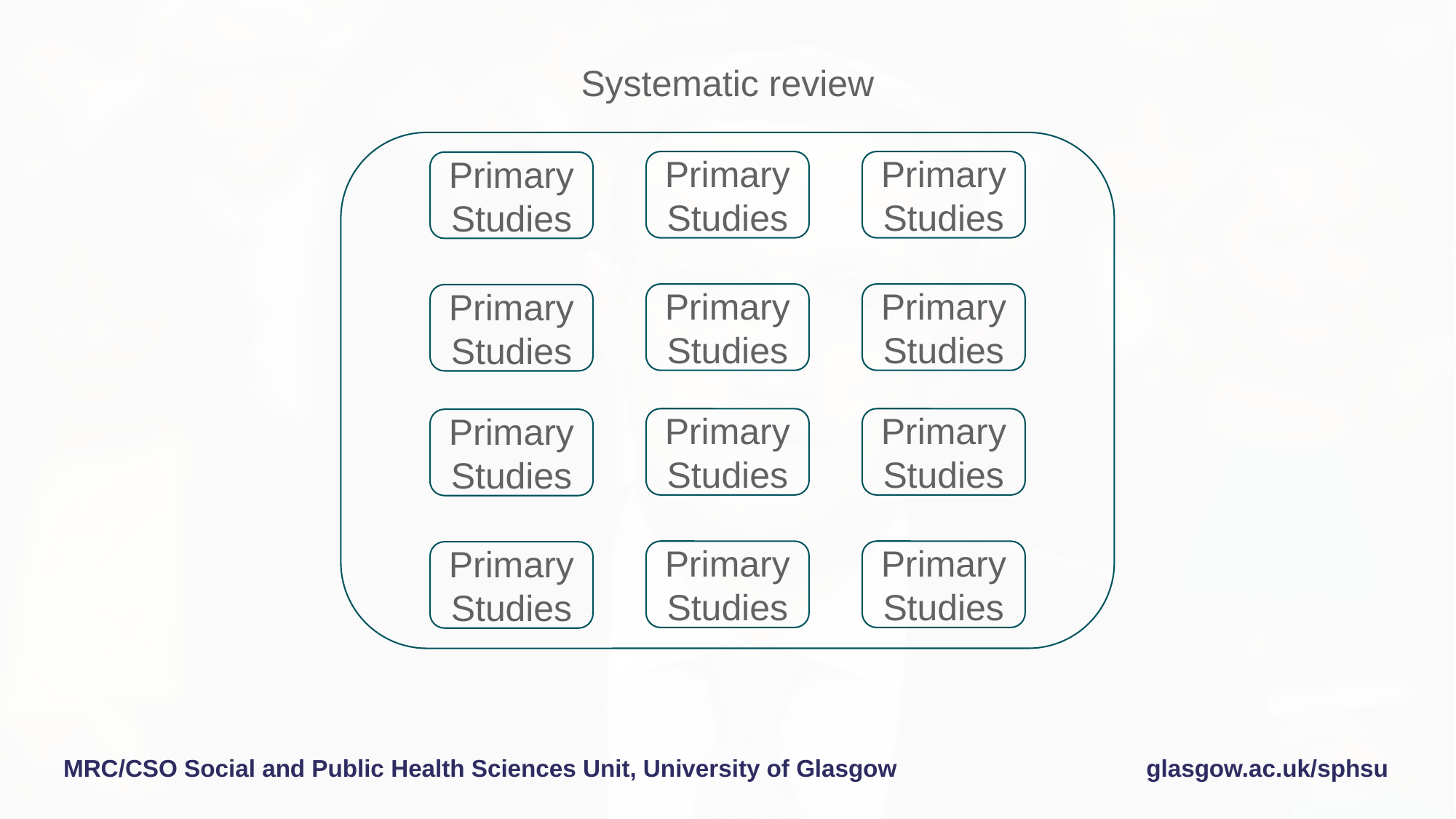

Systematic review

Primary Studies
Primary Studies
Primary Studies
Primary Studies
Primary Studies
Primary Studies
Primary Studies
Primary Studies
Primary Studies
Primary Studies
Primary Studies
Primary Studies